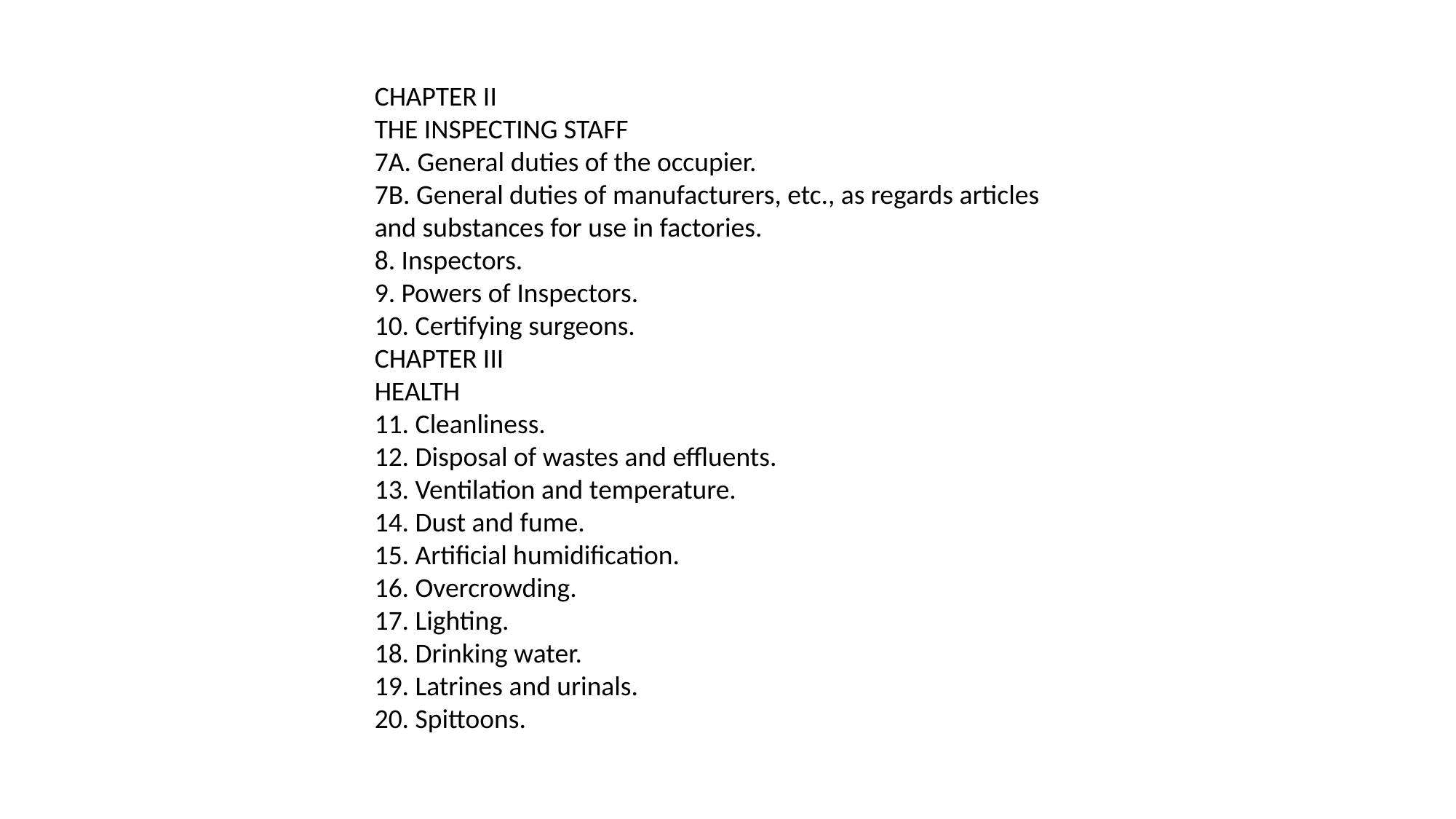

CHAPTER II
THE INSPECTING STAFF
7A. General duties of the occupier.
7B. General duties of manufacturers, etc., as regards articles and substances for use in factories.
8. Inspectors.
9. Powers of Inspectors.
10. Certifying surgeons.
CHAPTER III
HEALTH
11. Cleanliness.
12. Disposal of wastes and effluents.
13. Ventilation and temperature.
14. Dust and fume.
15. Artificial humidification.
16. Overcrowding.
17. Lighting.
18. Drinking water.
19. Latrines and urinals.
20. Spittoons.